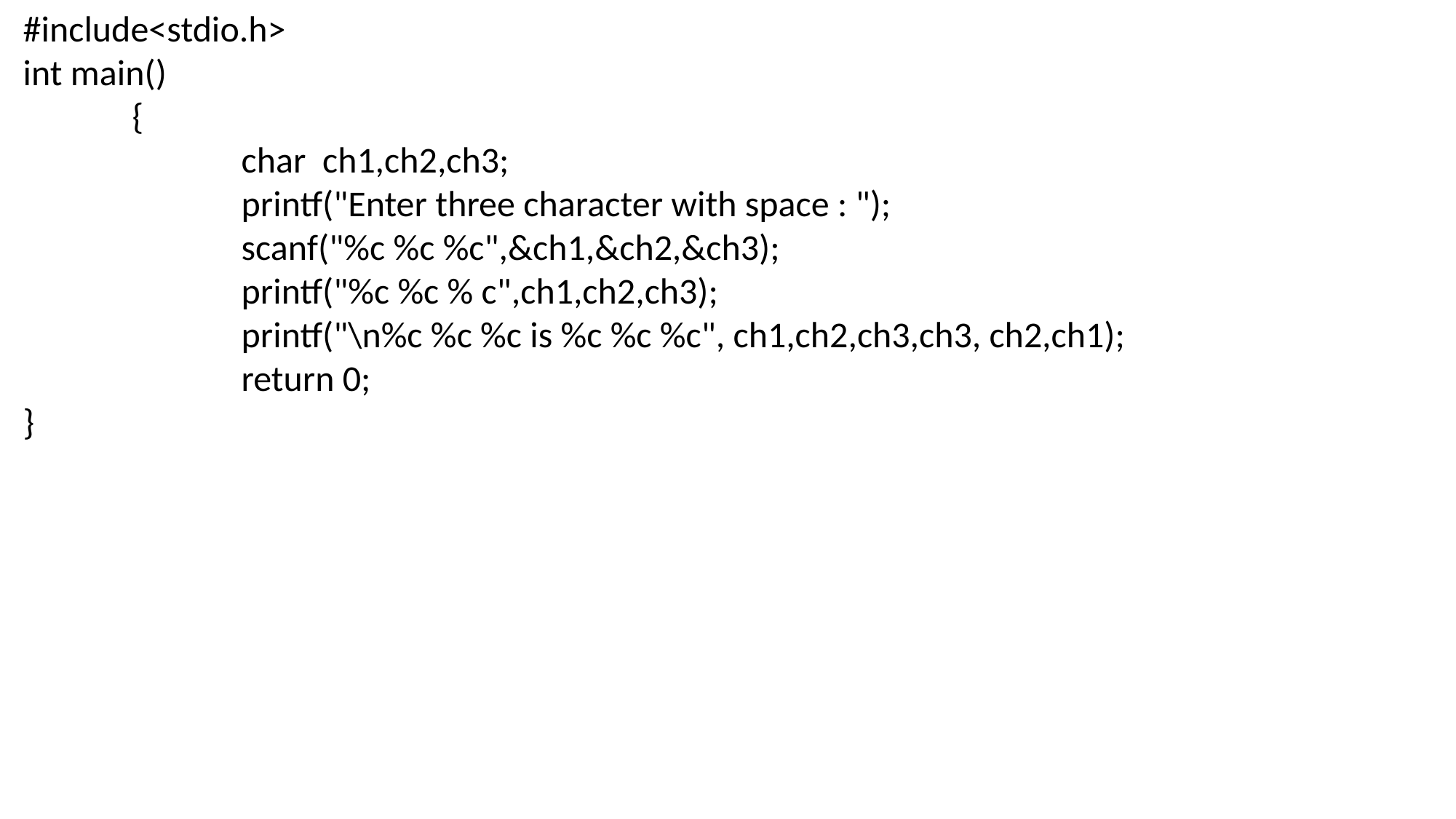

#include<stdio.h>
int main()
	{
		char  ch1,ch2,ch3;
		printf("Enter three character with space : ");
		scanf("%c %c %c",&ch1,&ch2,&ch3);
		printf("%c %c % c",ch1,ch2,ch3);
		printf("\n%c %c %c is %c %c %c", ch1,ch2,ch3,ch3, ch2,ch1);
		return 0;
}